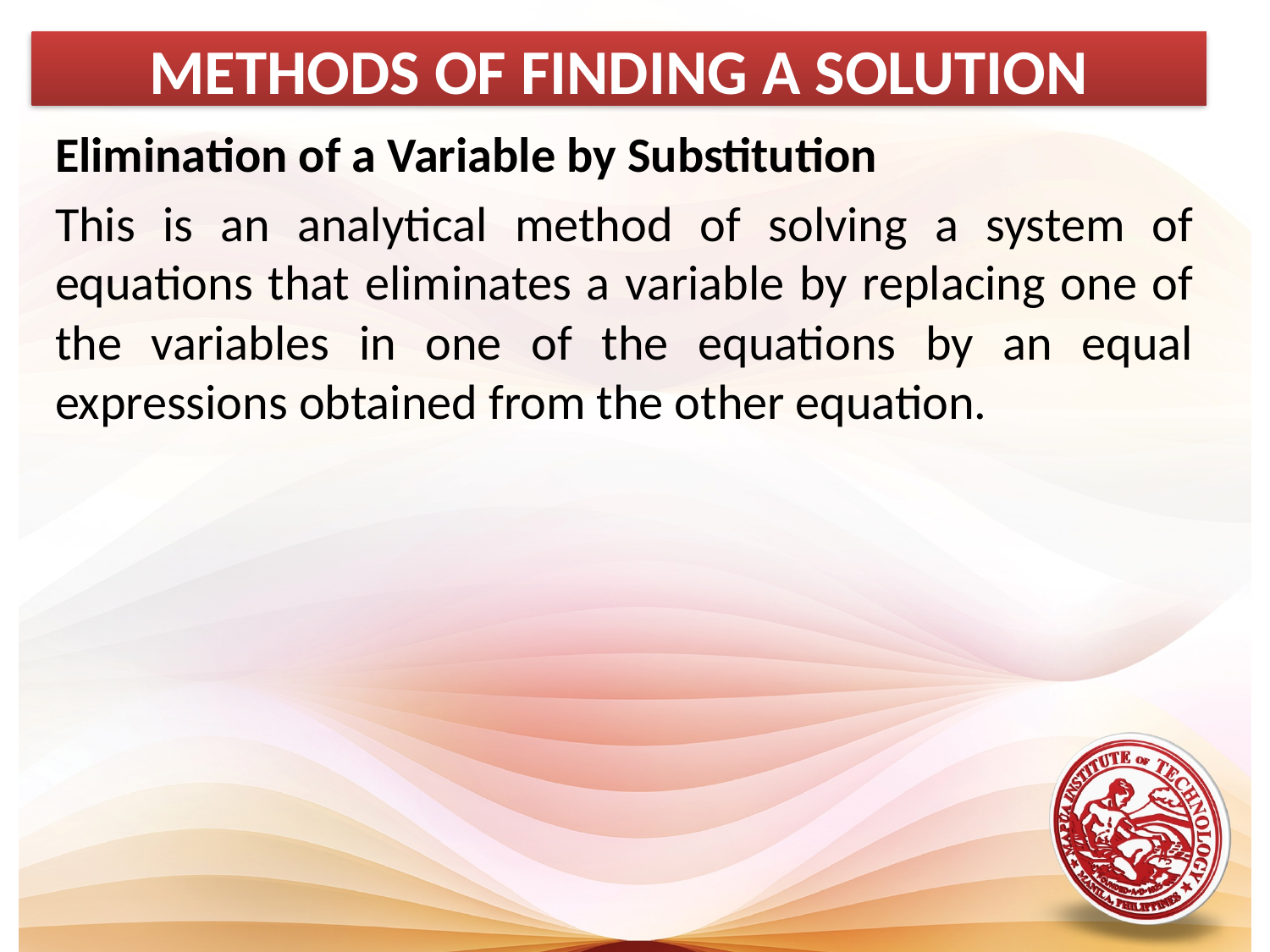

METHODS OF FINDING A SOLUTION
Elimination of a Variable by Substitution
This is an analytical method of solving a system of equations that eliminates a variable by replacing one of the variables in one of the equations by an equal expressions obtained from the other equation.